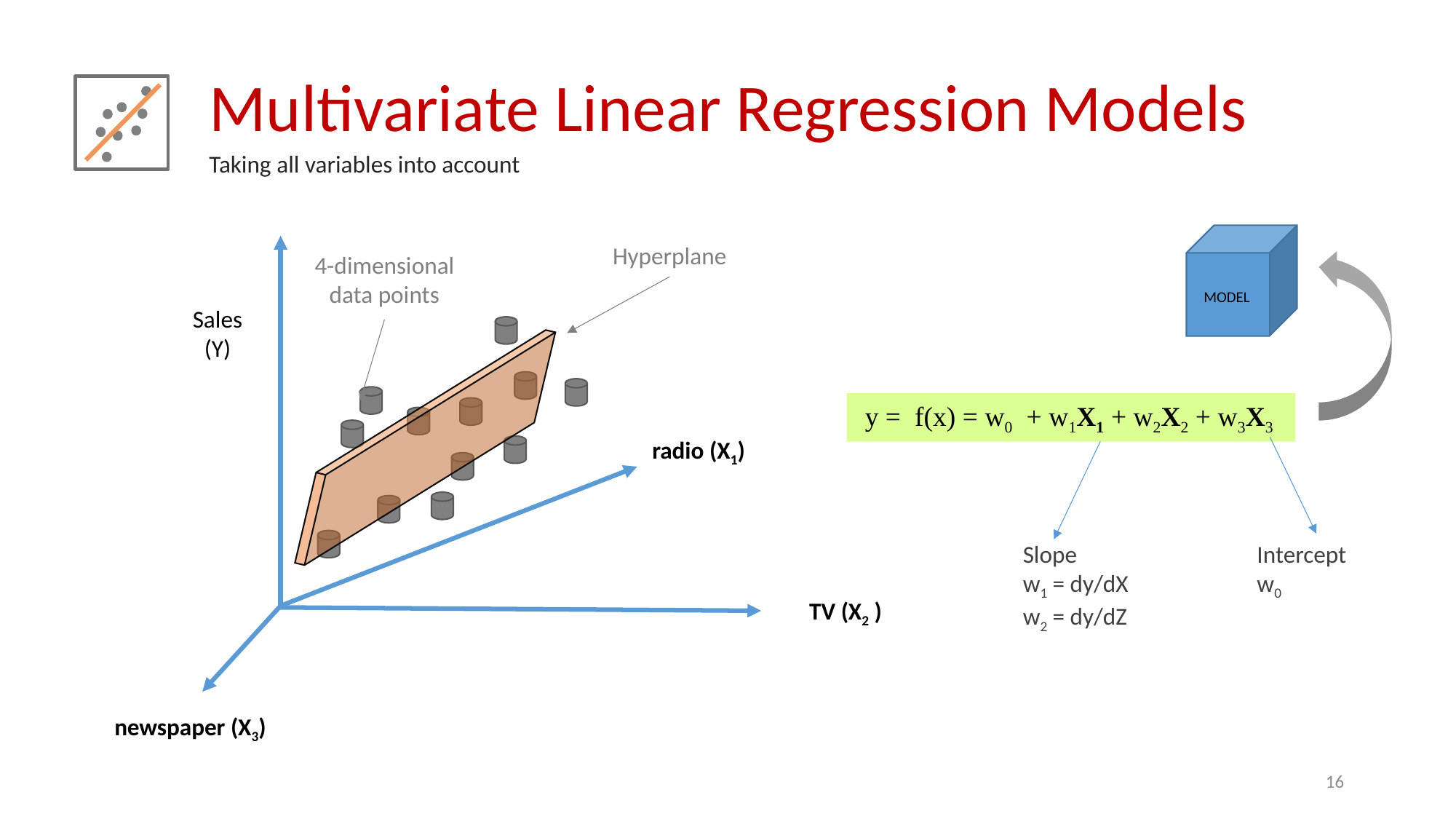

# Multivariate Linear Regression Models

Taking all variables into account

MODEL
Hyperplane

4-dimensional data points
Sales
(Y)

y =  f(x) = w0  + w1X1 + w2X2 + w3X3

radio (X1)

Slope
w1 = dy/dX
w2 = dy/dZ

Intercept
w0
TV (X2 )
newspaper (X3)
16